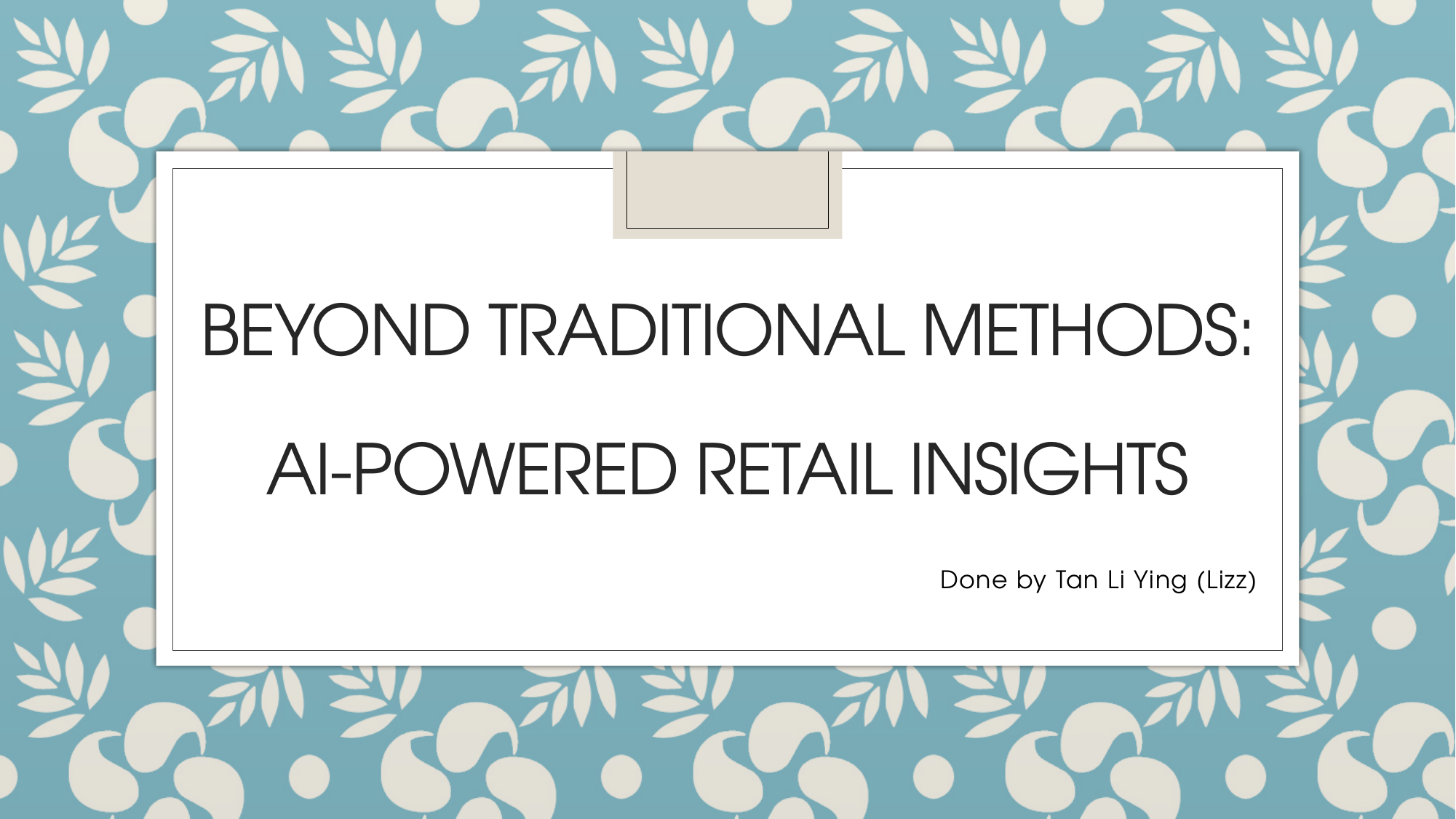

# Beyond Traditional Methods: AI-Powered Retail Insights
Done by Tan Li Ying (Lizz)